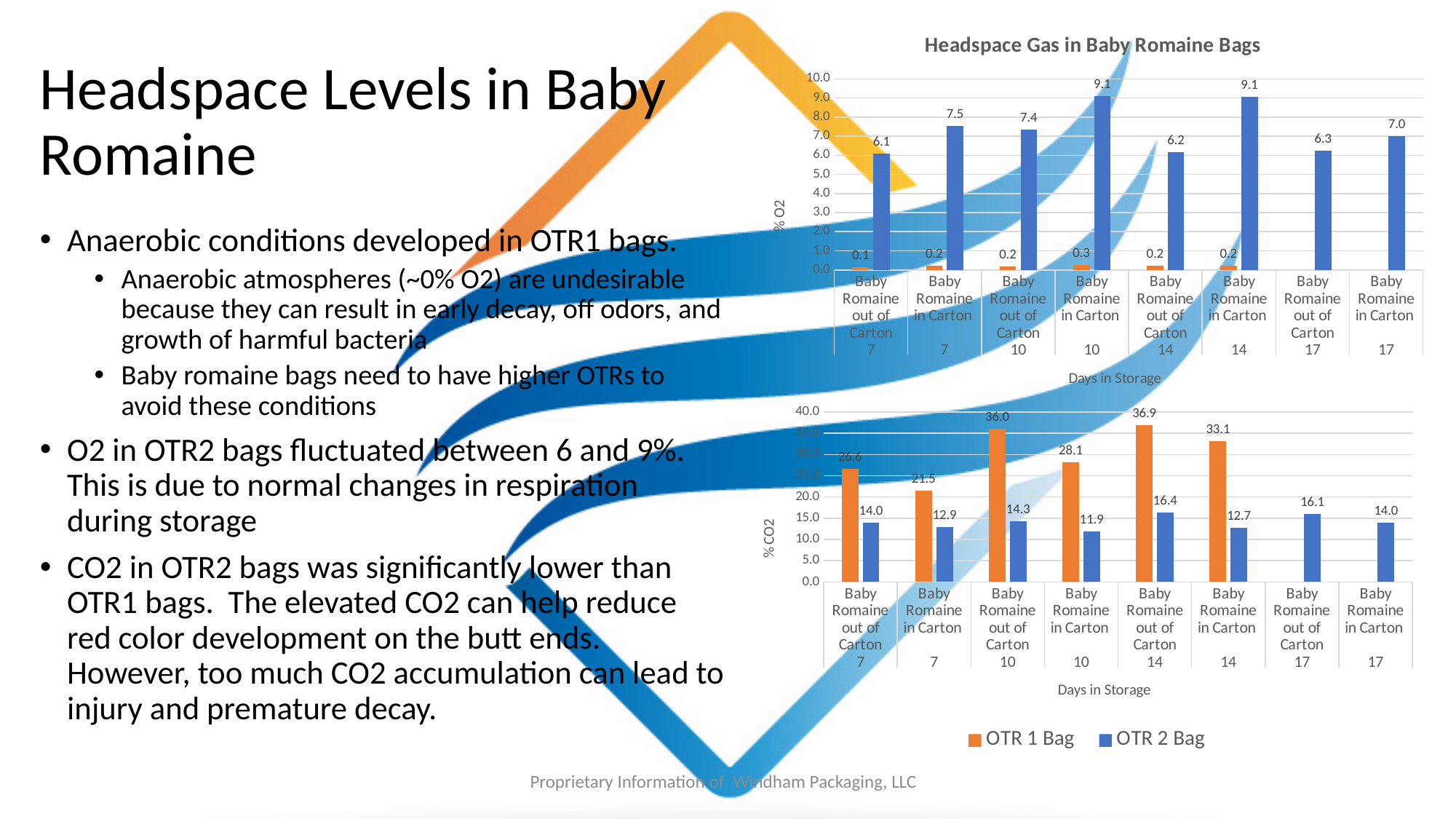

[unsupported chart]

# Headspace Levels in Baby Romaine
Anaerobic conditions developed in OTR1 bags.
Anaerobic atmospheres (~0% O2) are undesirable because they can result in early decay, off odors, and growth of harmful bacteria
Baby romaine bags need to have higher OTRs to avoid these conditions
O2 in OTR2 bags fluctuated between 6 and 9%. This is due to normal changes in respiration during storage
CO2 in OTR2 bags was significantly lower than OTR1 bags.  The elevated CO2 can help reduce red color development on the butt ends.  However, too much CO2 accumulation can lead to injury and premature decay.

[unsupported chart]

Proprietary Information of  Windham Packaging, LLC